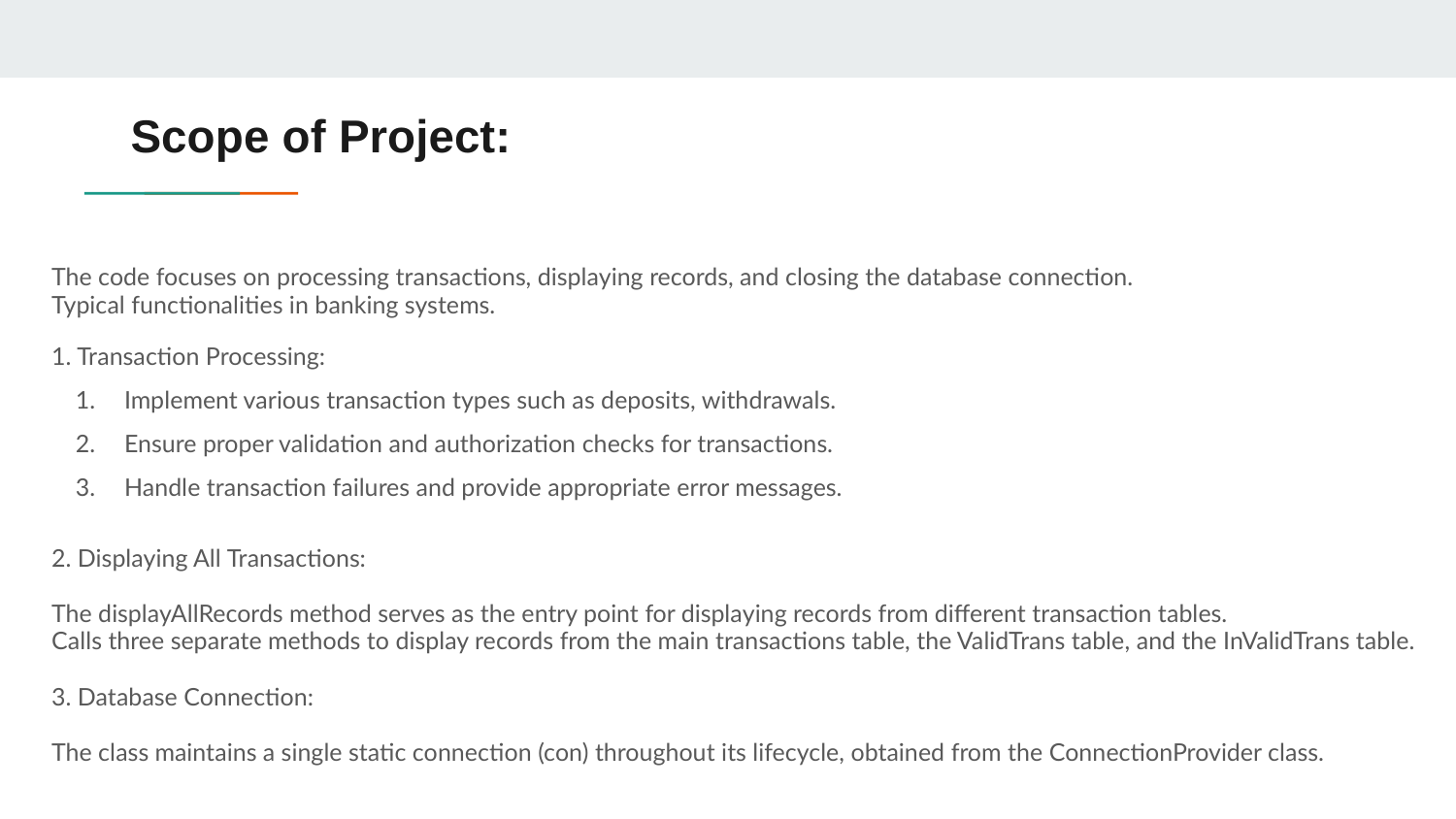

# Scope of Project:
The code focuses on processing transactions, displaying records, and closing the database connection.
Typical functionalities in banking systems.

1. Transaction Processing:
Implement various transaction types such as deposits, withdrawals.
Ensure proper validation and authorization checks for transactions.
Handle transaction failures and provide appropriate error messages.

2. Displaying All Transactions:

The displayAllRecords method serves as the entry point for displaying records from different transaction tables.
Calls three separate methods to display records from the main transactions table, the ValidTrans table, and the InValidTrans table.

3. Database Connection:

The class maintains a single static connection (con) throughout its lifecycle, obtained from the ConnectionProvider class.